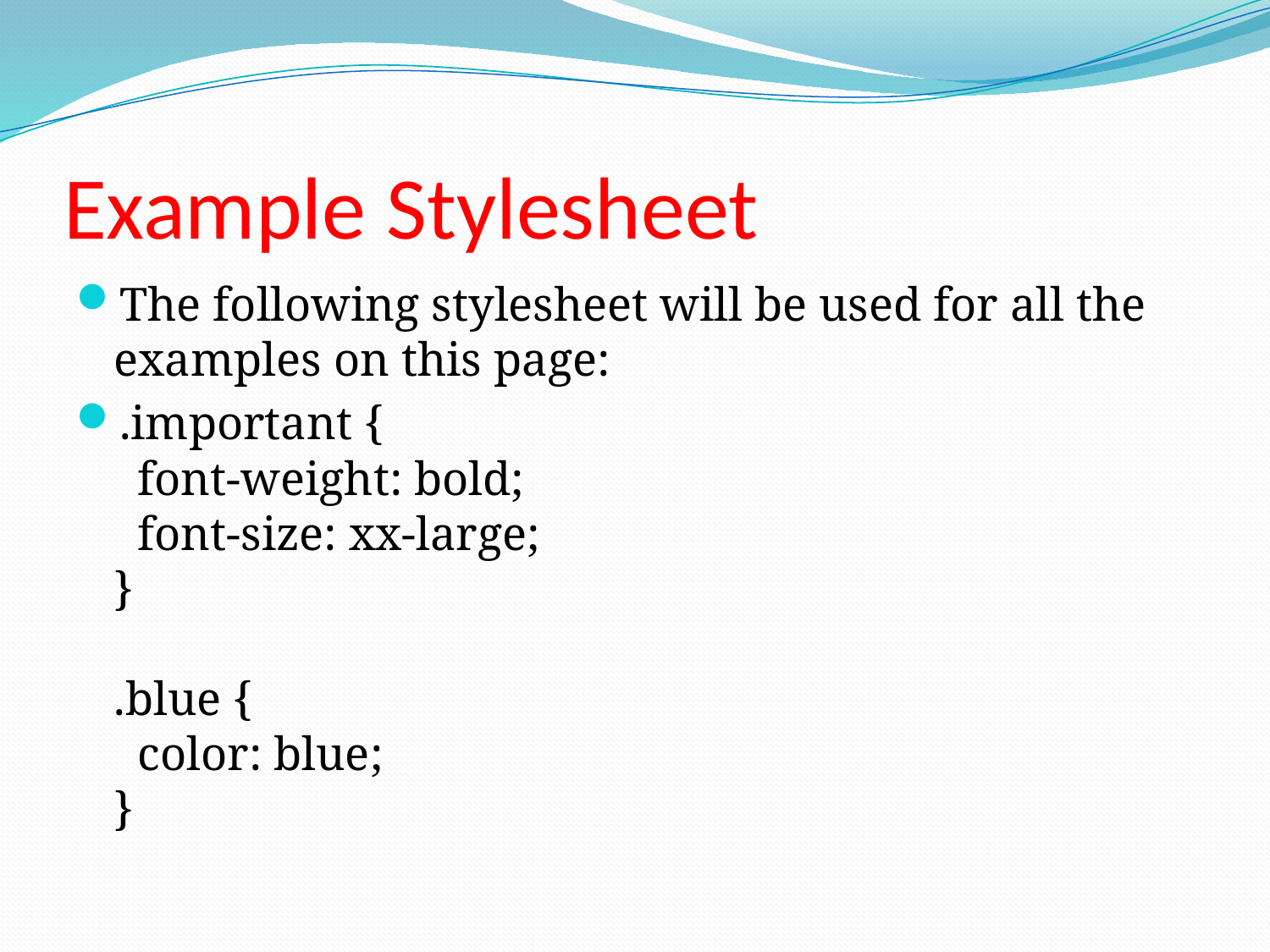

# Example Stylesheet
The following stylesheet will be used for all the examples on this page:
.important {
  font-weight: bold;
  font-size: xx-large;
}
.blue {
  color: blue;
}